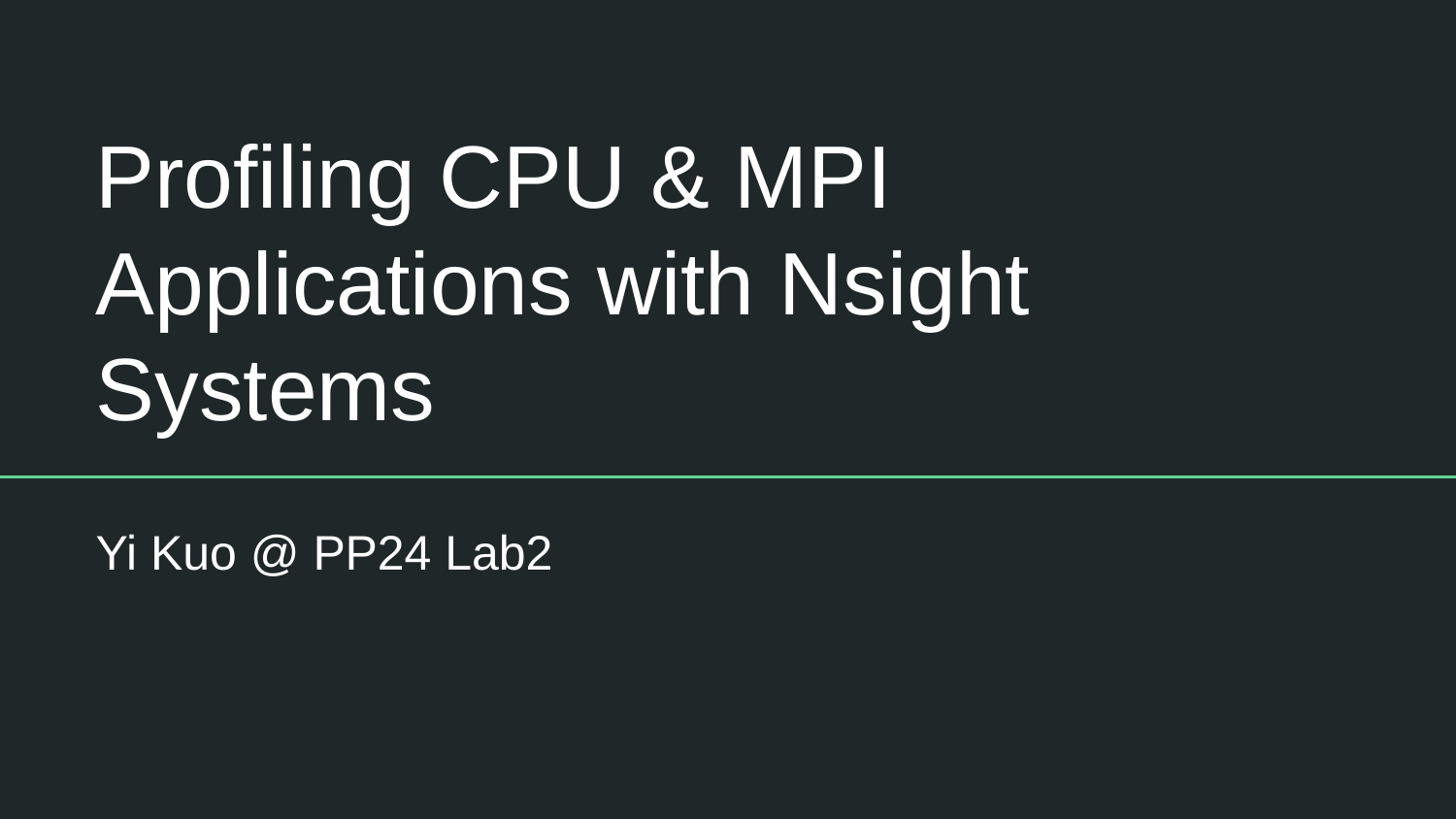

# Profiling CPU & MPI Applications with Nsight Systems
Yi Kuo @ PP24 Lab2